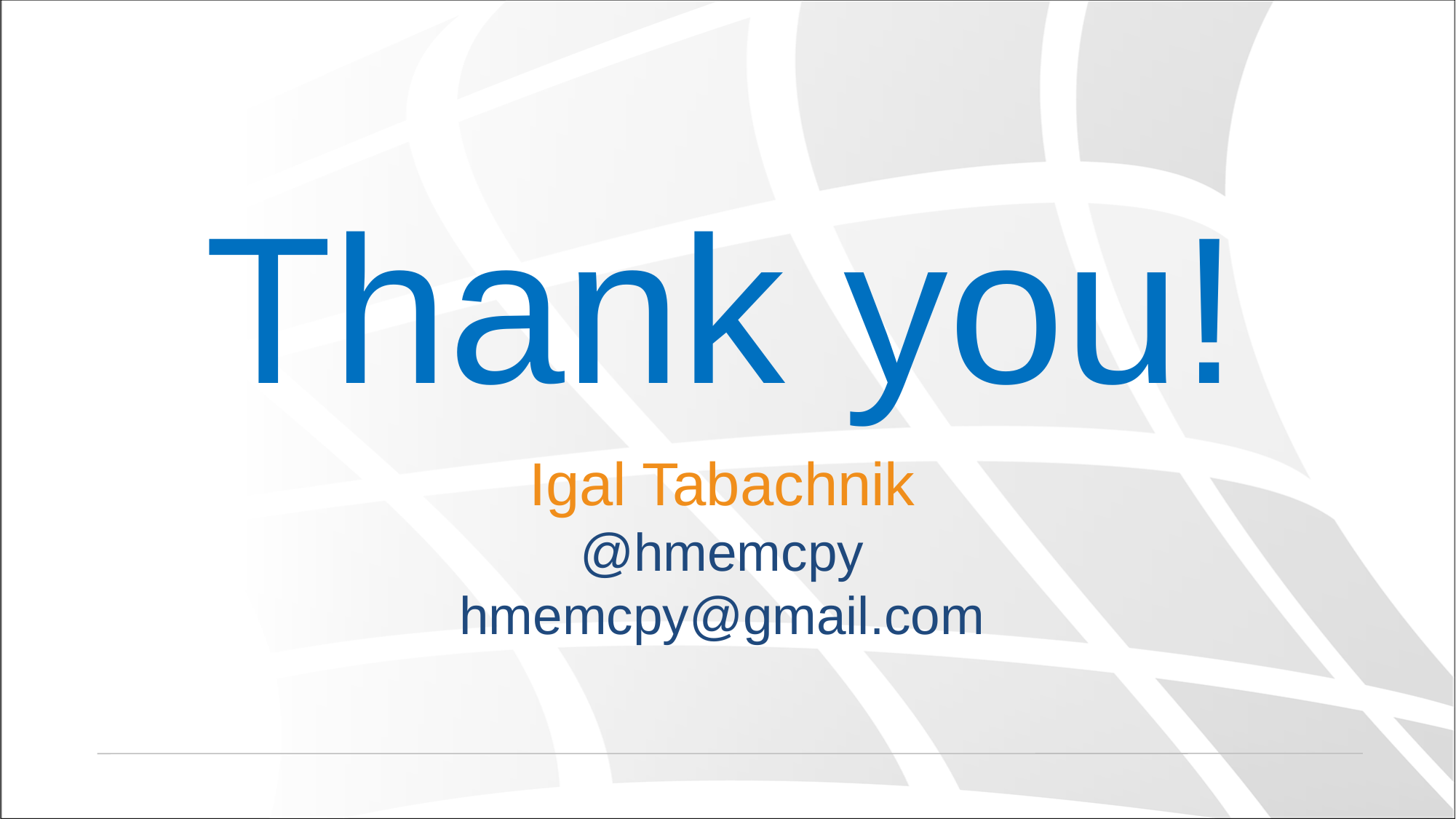

# Thank you!
Igal Tabachnik
@hmemcpy
hmemcpy@gmail.com